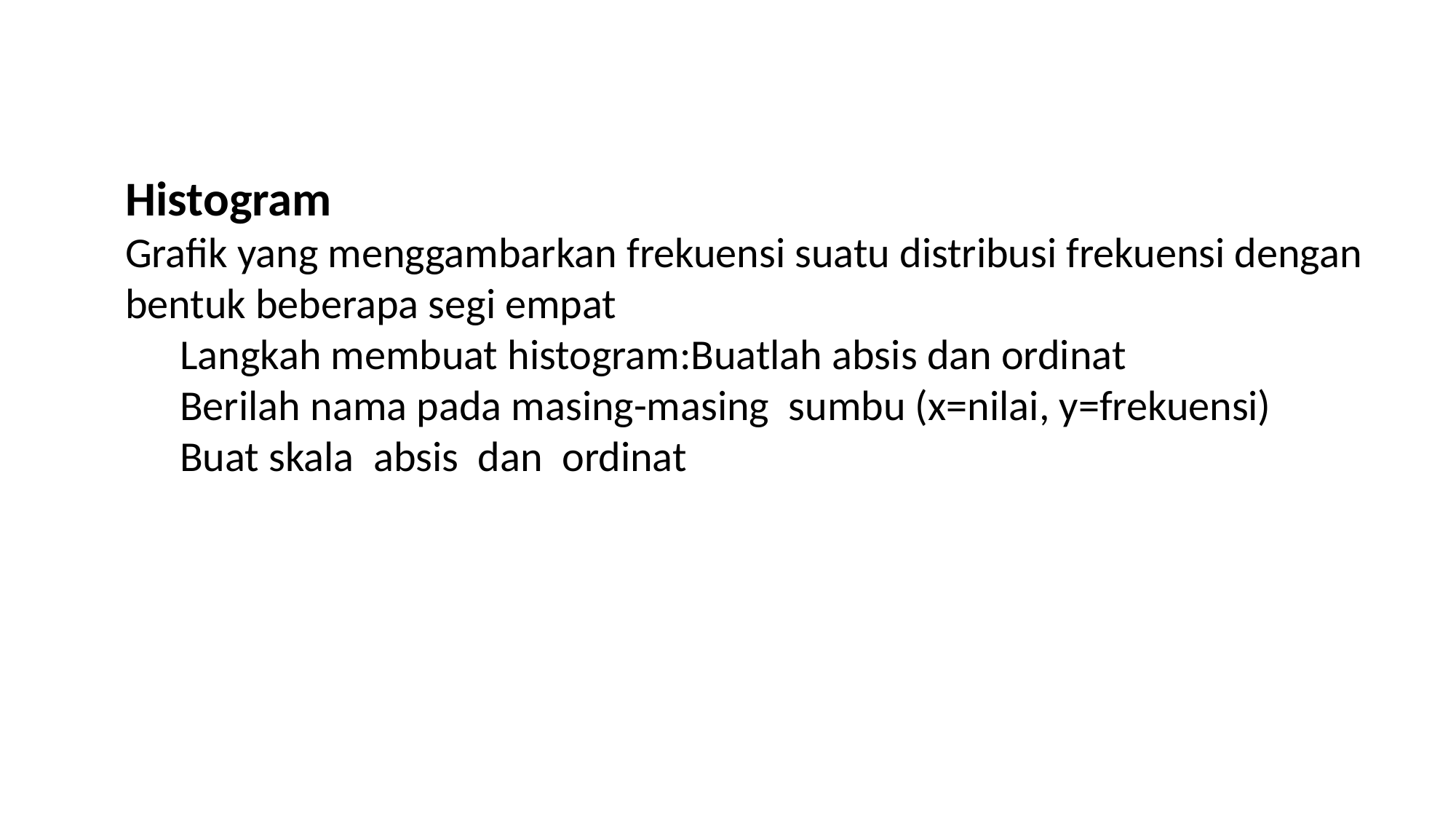

Histogram
Grafik yang menggambarkan frekuensi suatu distribusi frekuensi dengan bentuk beberapa segi empat
Langkah membuat histogram:Buatlah absis dan ordinat
Berilah nama pada masing-masing  sumbu (x=nilai, y=frekuensi)
Buat skala  absis  dan  ordinat